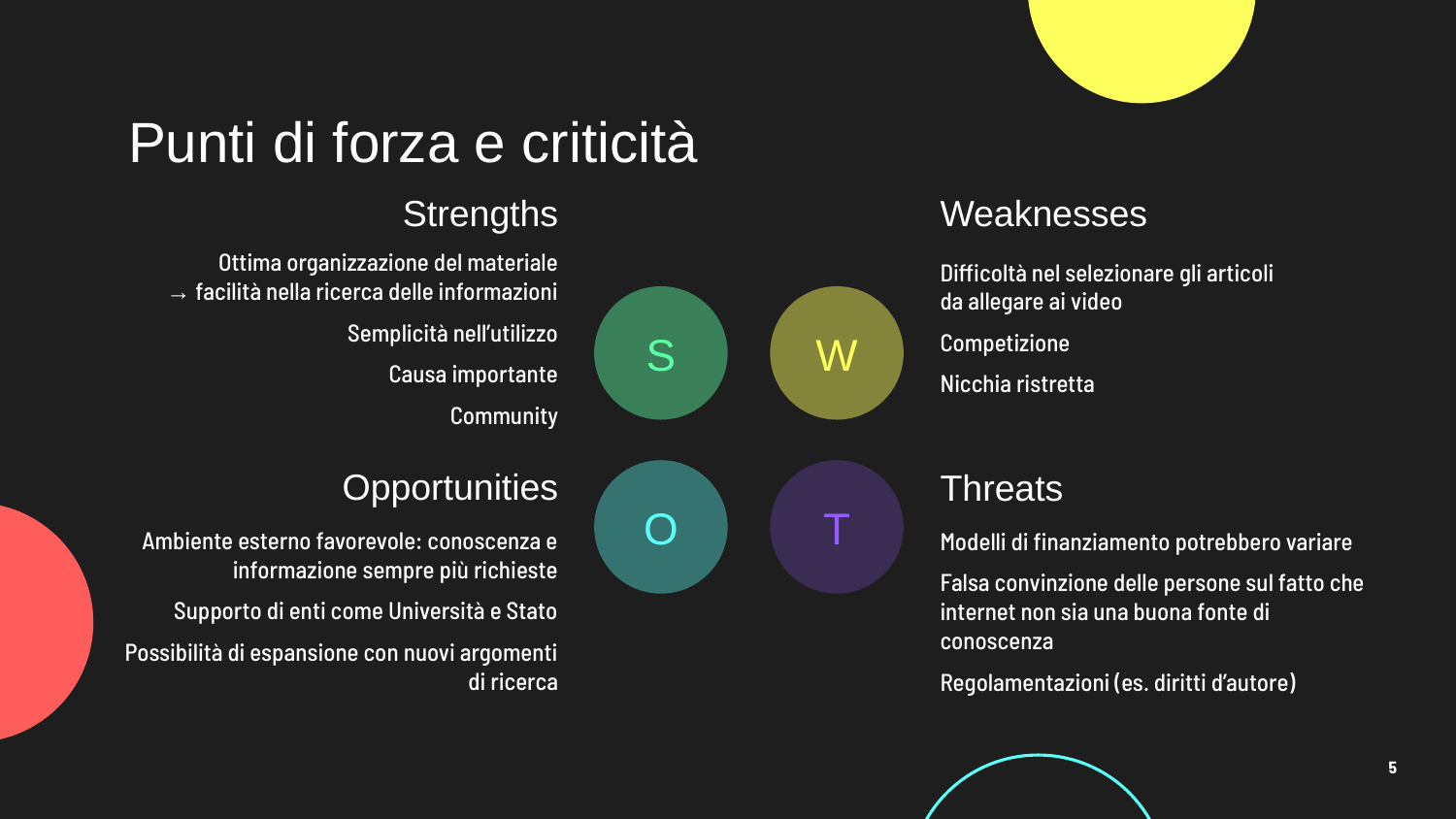

# Punti di forza e criticità
Strengths
Ottima organizzazione del materiale
 → facilità nella ricerca delle informazioni
Semplicità nell’utilizzo
Causa importante
Community

Weaknesses
Difficoltà nel selezionare gli articoli da allegare ai video
Competizione
Nicchia ristretta
S
W
Opportunities
Ambiente esterno favorevole: conoscenza e informazione sempre più richieste
Supporto di enti come Università e Stato
Possibilità di espansione con nuovi argomenti di ricerca
O
T
Threats
Modelli di finanziamento potrebbero variare
Falsa convinzione delle persone sul fatto che internet non sia una buona fonte di conoscenza
Regolamentazioni (es. diritti d’autore)

5